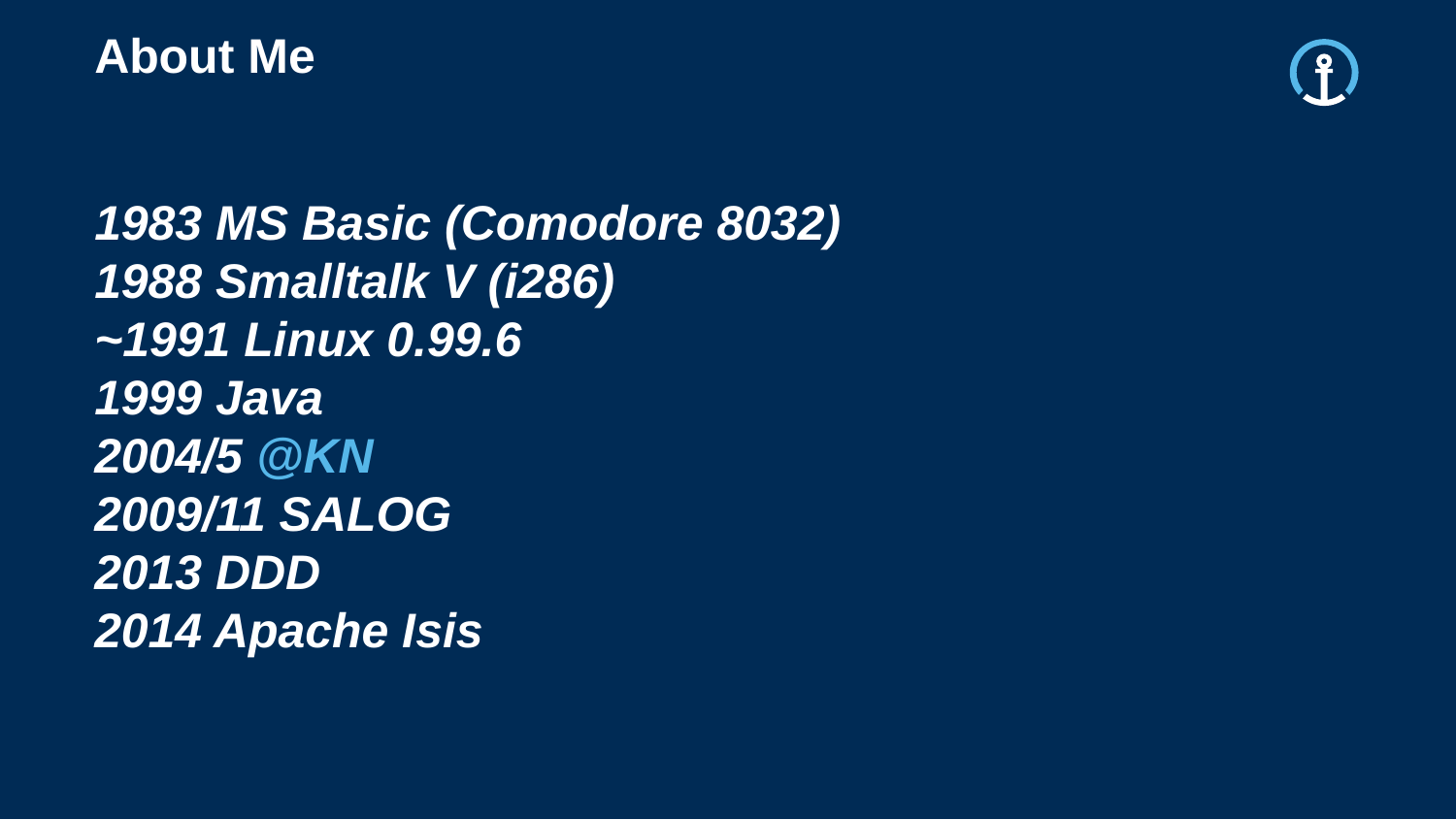

# About Me
1983 MS Basic (Comodore 8032)
1988 Smalltalk V (i286)
~1991 Linux 0.99.6
1999 Java
2004/5 @KN
2009/11 SALOG
2013 DDD
2014 Apache Isis